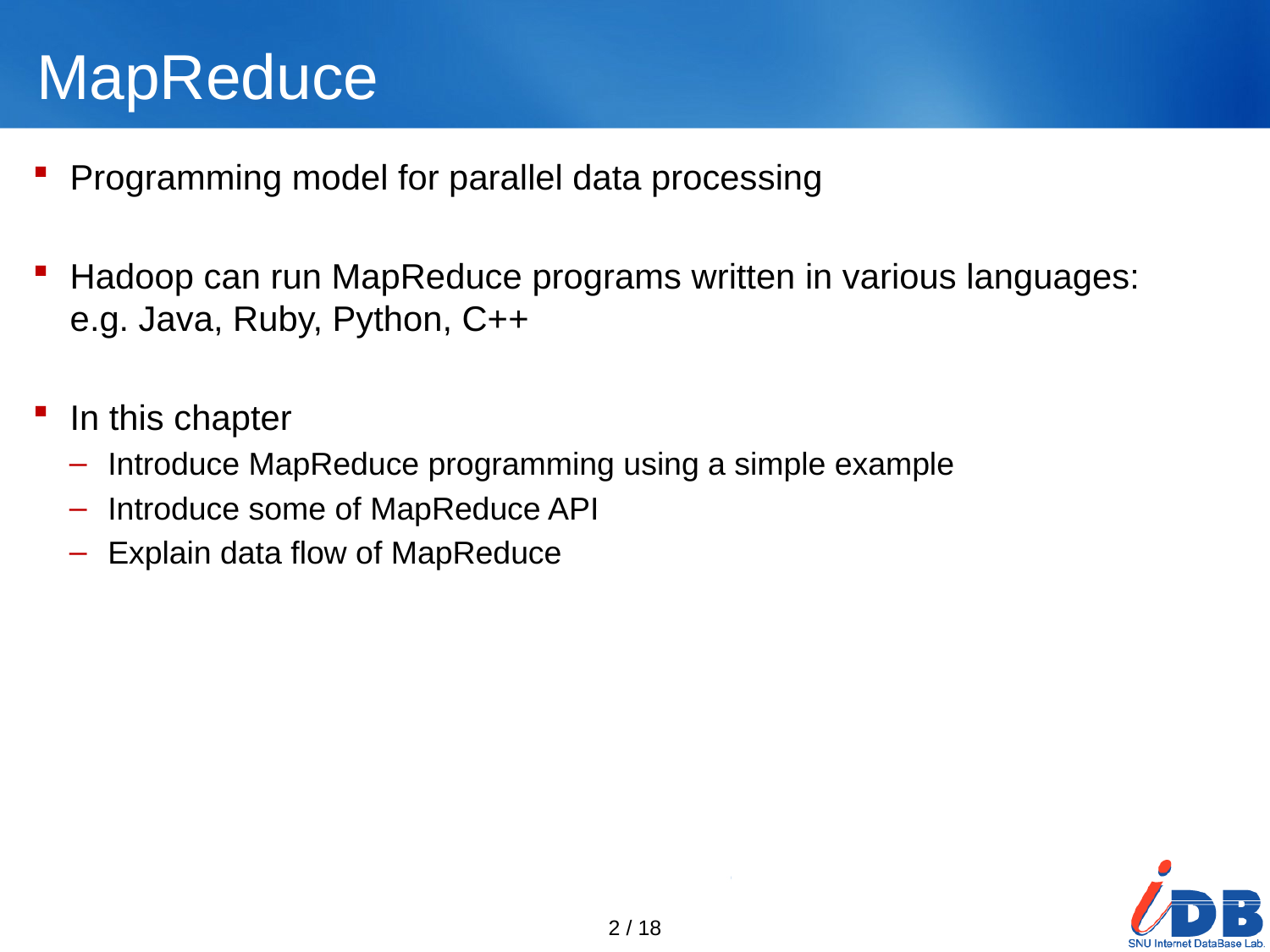

# MapReduce
Programming model for parallel data processing

Hadoop can run MapReduce programs written in various languages:
e.g. Java, Ruby, Python, C++

In this chapter
Introduce MapReduce programming using a simple example
Introduce some of MapReduce API
Explain data flow of MapReduce

2 / 18